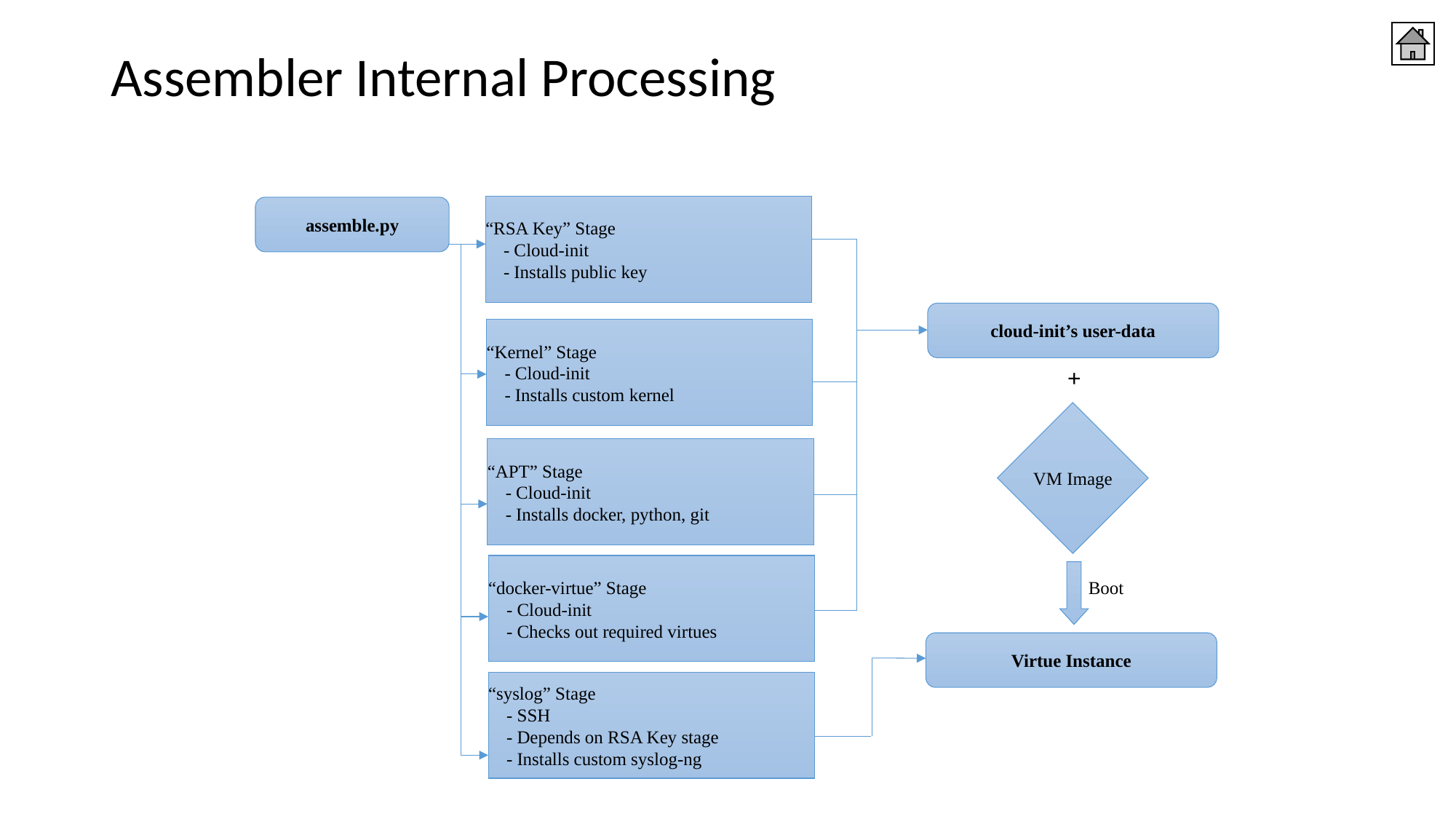

# Assembler Internal Processing
“RSA Key” Stage
    - Cloud-init
    - Installs public key
assemble.py
cloud-init’s user-data
“Kernel” Stage
    - Cloud-init
    - Installs custom kernel
+
VM Image
“APT” Stage
    - Cloud-init
    - Installs docker, python, git
“docker-virtue” Stage
    - Cloud-init
    - Checks out required virtues

Boot
Virtue Instance
“syslog” Stage
    - SSH
    - Depends on RSA Key stage
    - Installs custom syslog-ng